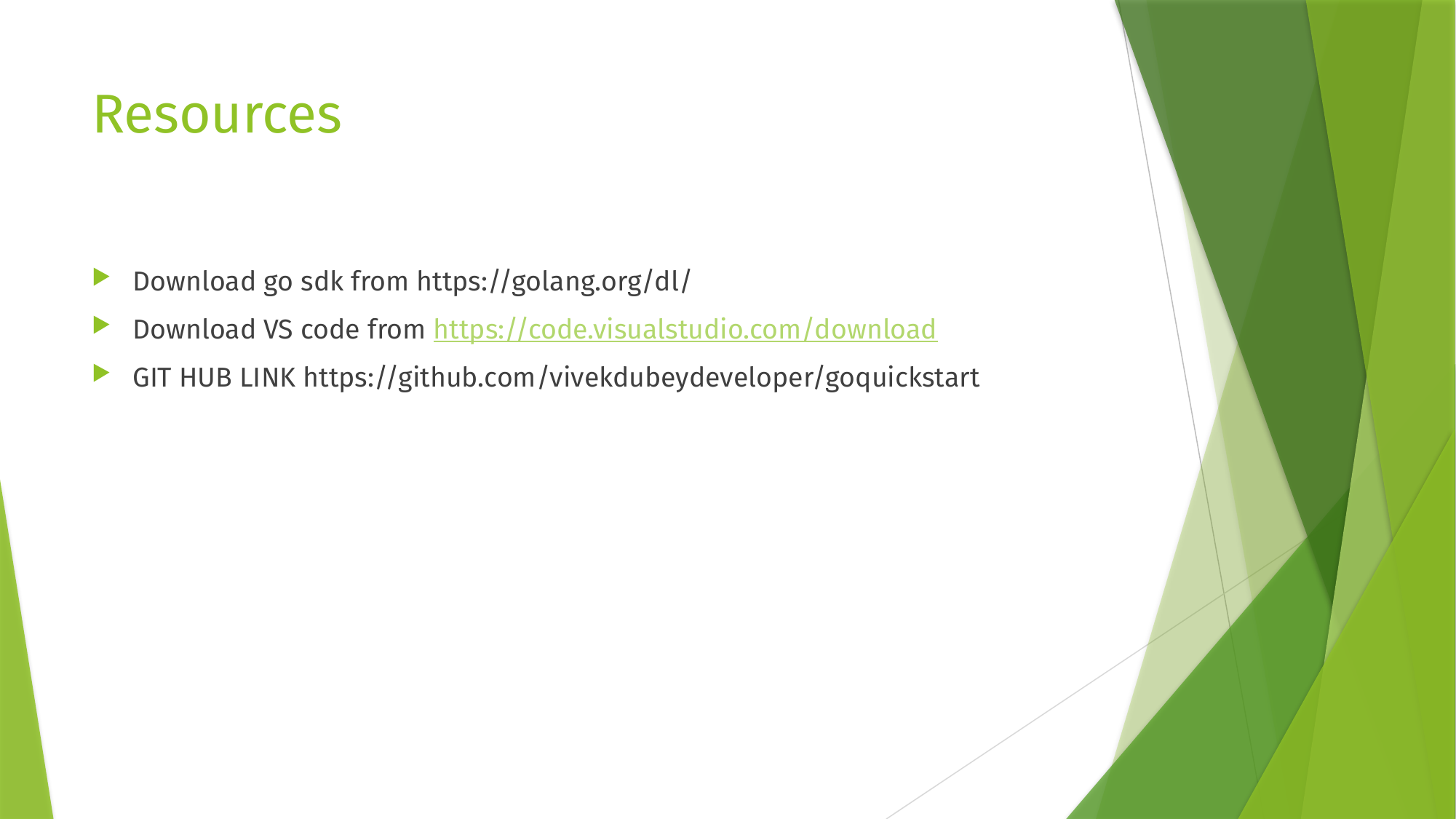

# Resources
Download go sdk from https://golang.org/dl/
Download VS code from https://code.visualstudio.com/download
GIT HUB LINK https://github.com/vivekdubeydeveloper/goquickstart